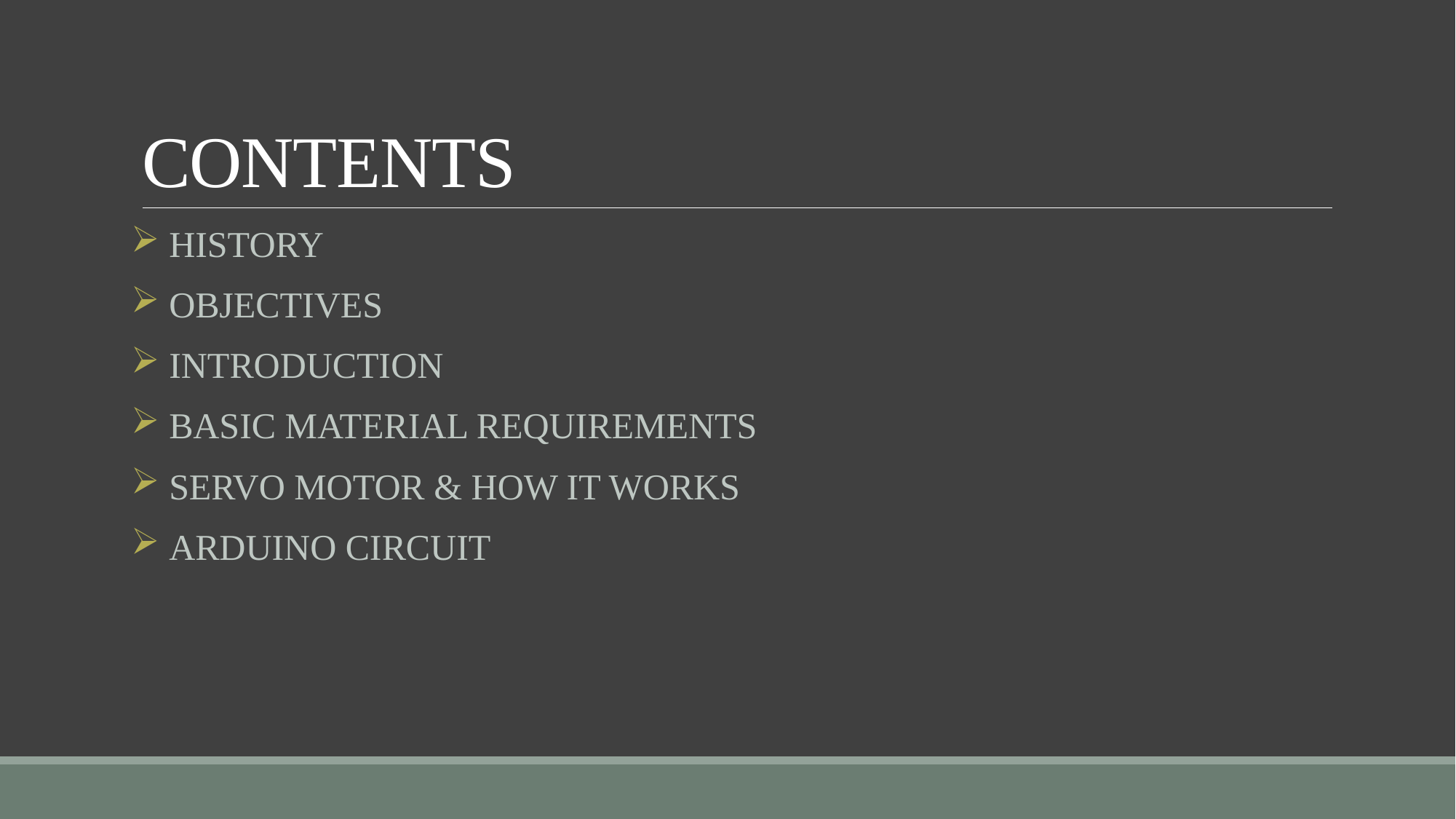

# CONTENTS
 HISTORY
 OBJECTIVES
 INTRODUCTION
 BASIC MATERIAL REQUIREMENTS
 SERVO MOTOR & HOW IT WORKS
 ARDUINO CIRCUIT